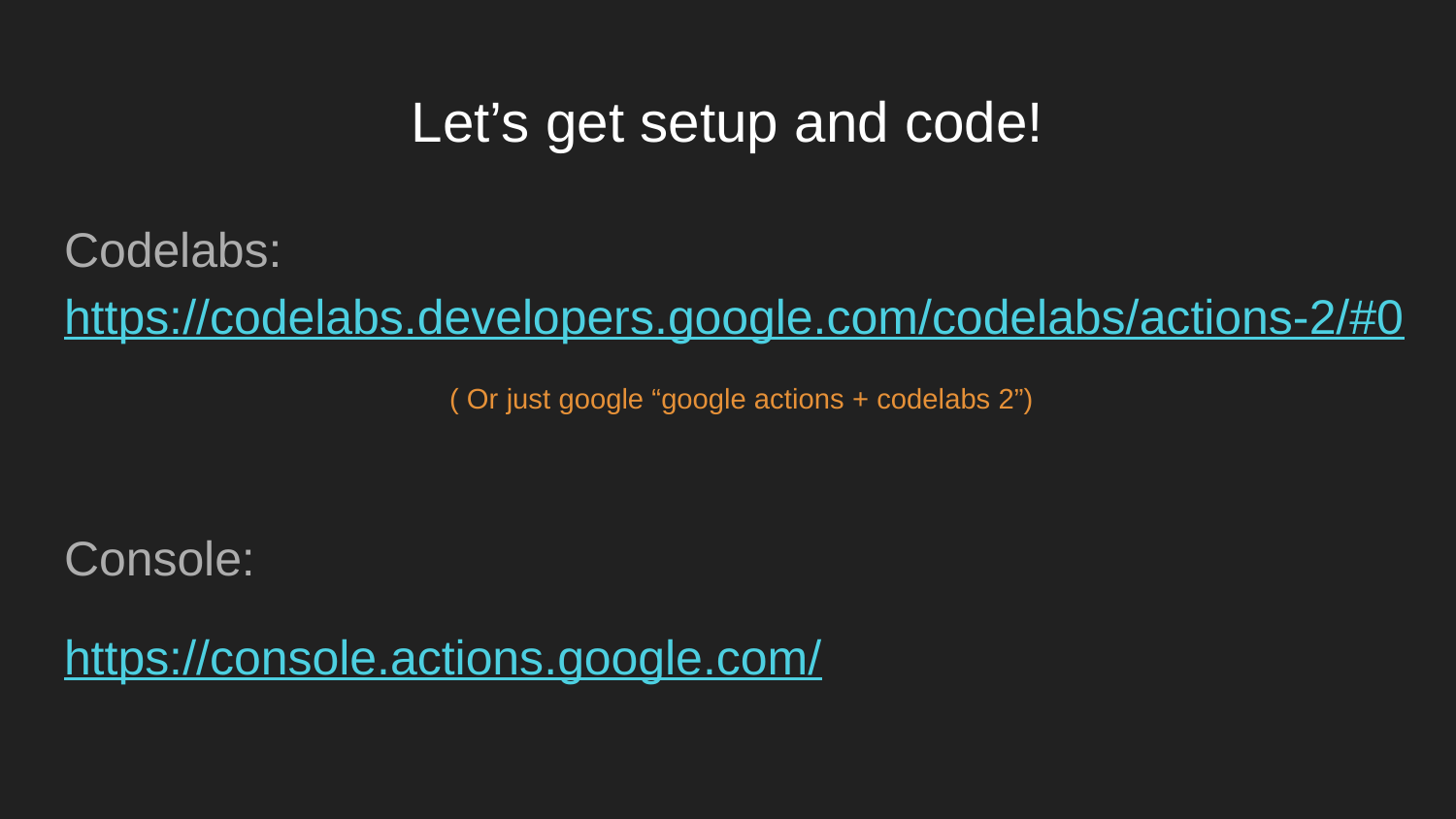

# Let’s get setup and code!
Codelabs:  https://codelabs.developers.google.com/codelabs/actions-2/#0
( Or just google “google actions + codelabs 2”)

Console:
https://console.actions.google.com/